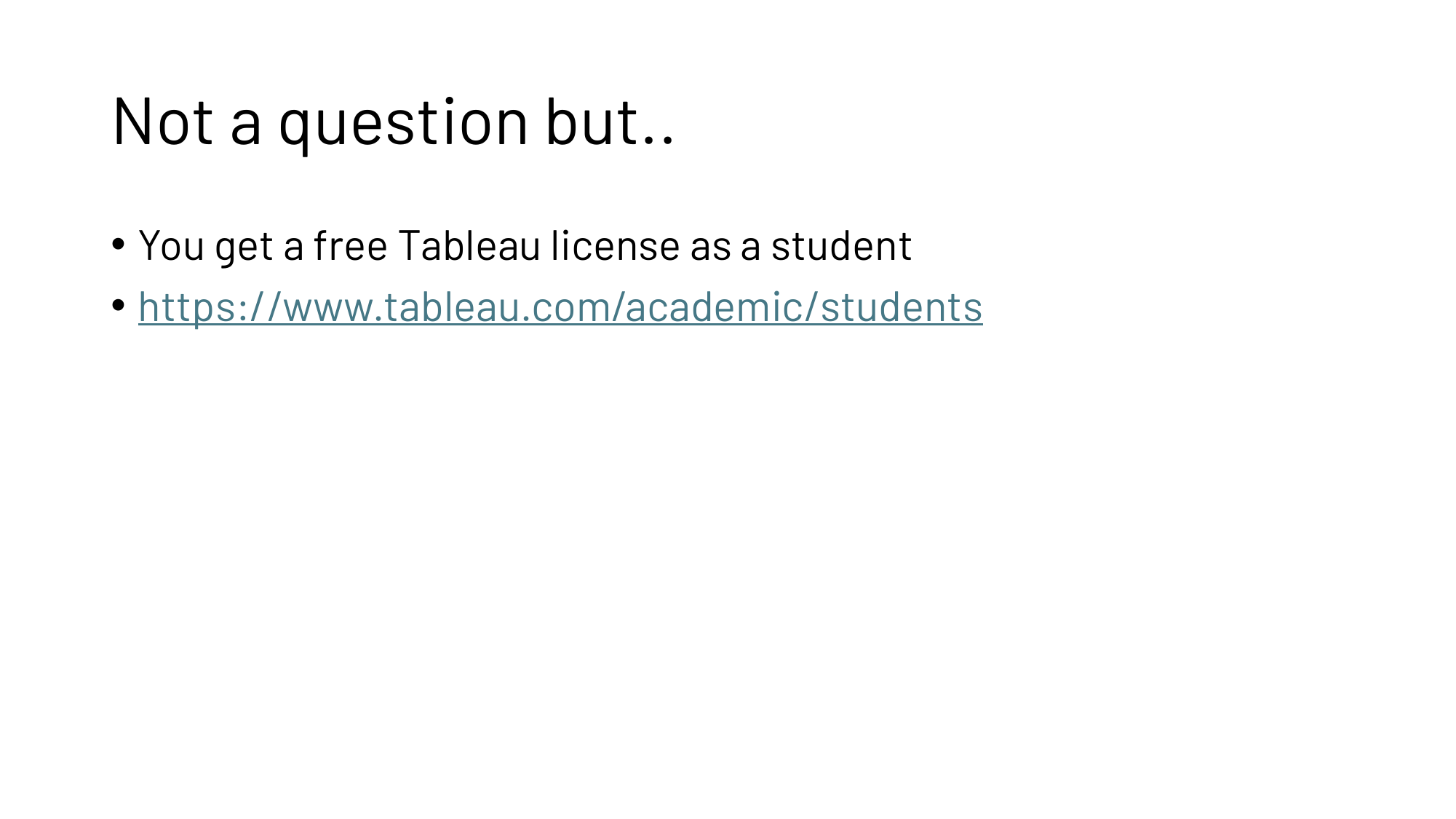

# Not a question but..
You get a free Tableau license as a student
https://www.tableau.com/academic/students